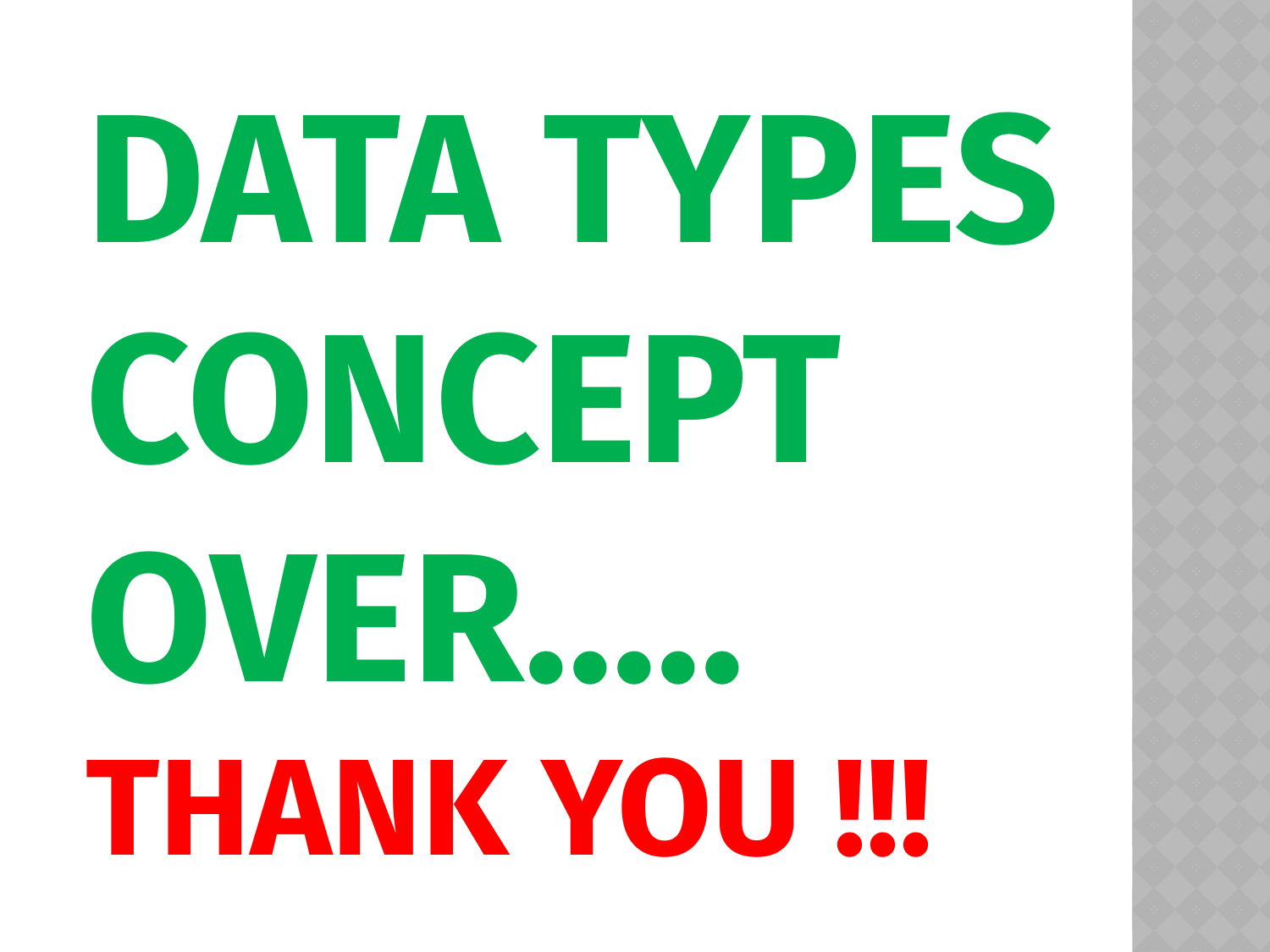

# Data Types Concept   Over..... Thank you !!!